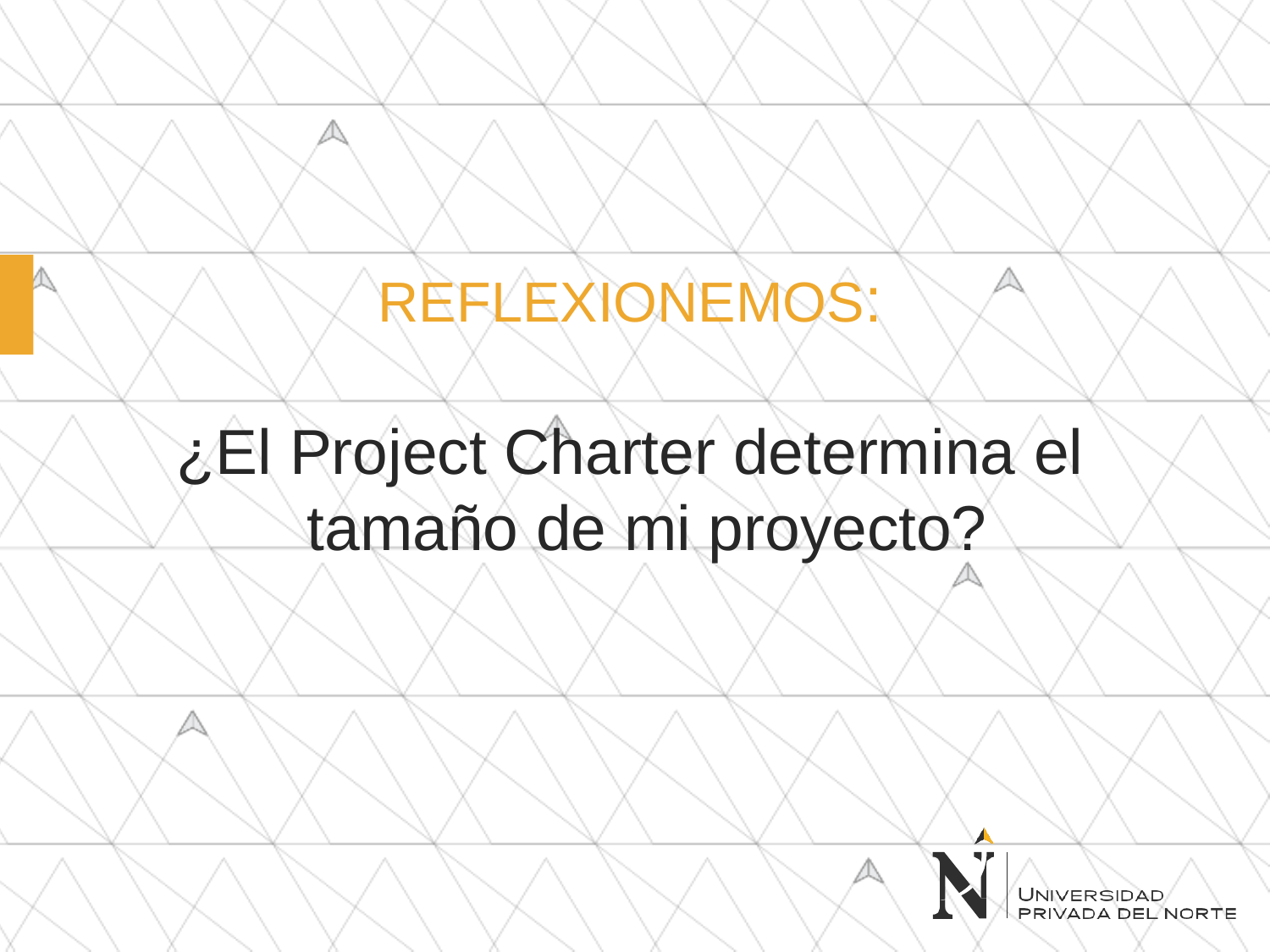

REFLEXIONEMOS:
¿El Project Charter determina el  tamaño de mi proyecto?